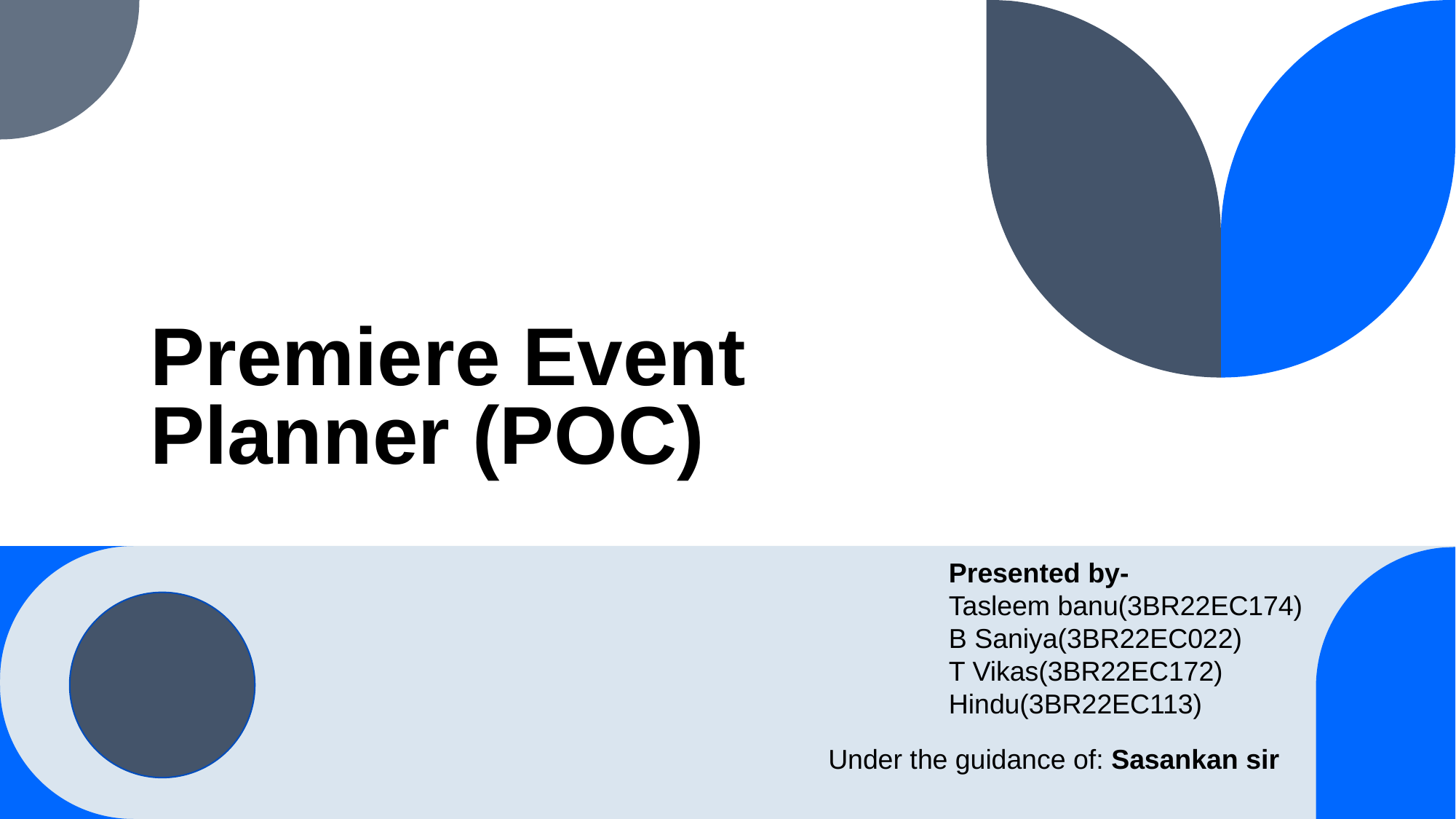

# Premiere Event Planner (POC)
Presented by-
Tasleem banu(3BR22EC174)
B Saniya(3BR22EC022)
T Vikas(3BR22EC172)
Hindu(3BR22EC113)
Under the guidance of: Sasankan sir